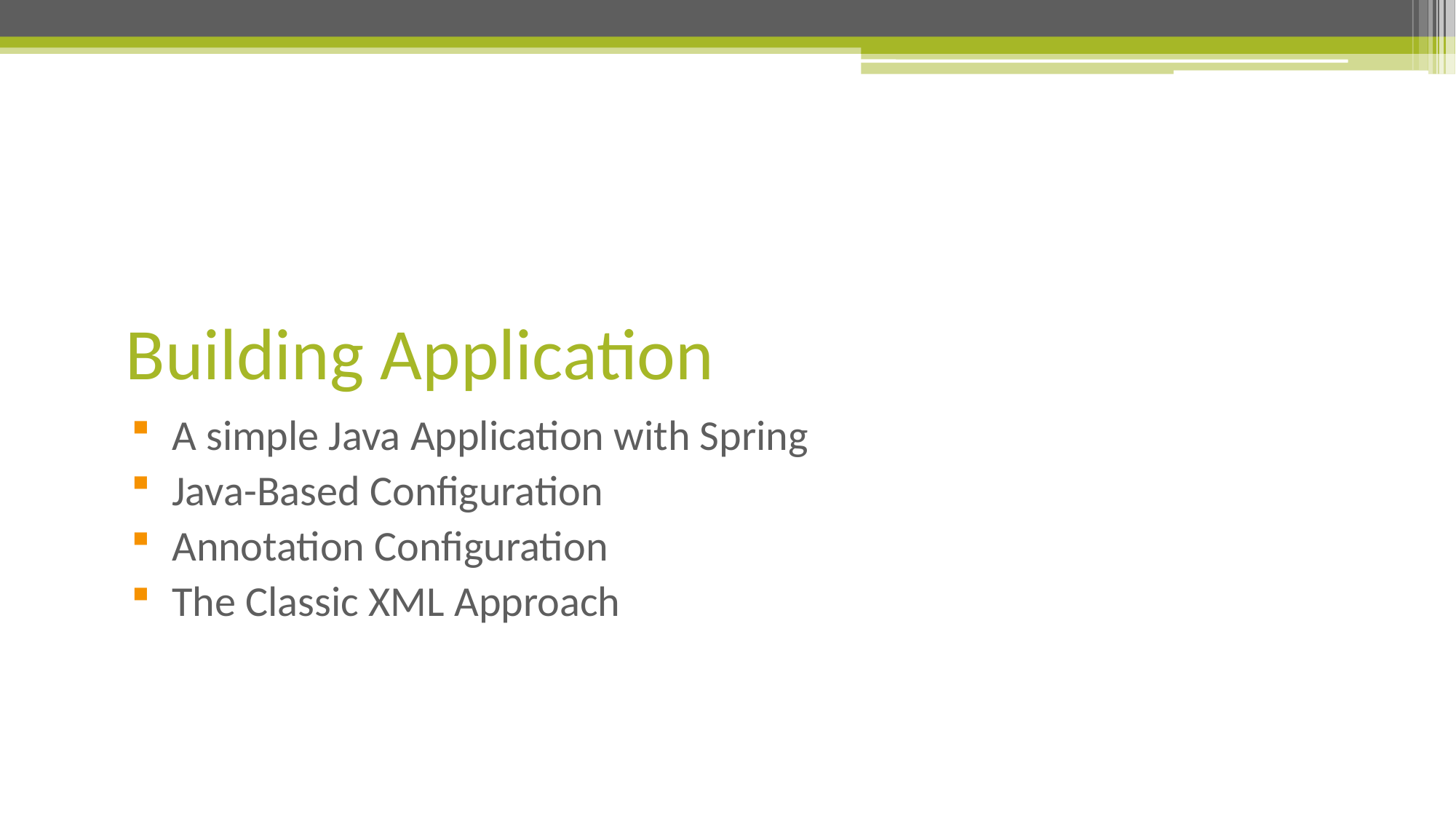

# Building Application
A simple Java Application with Spring
Java-Based Configuration
Annotation Configuration
The Classic XML Approach